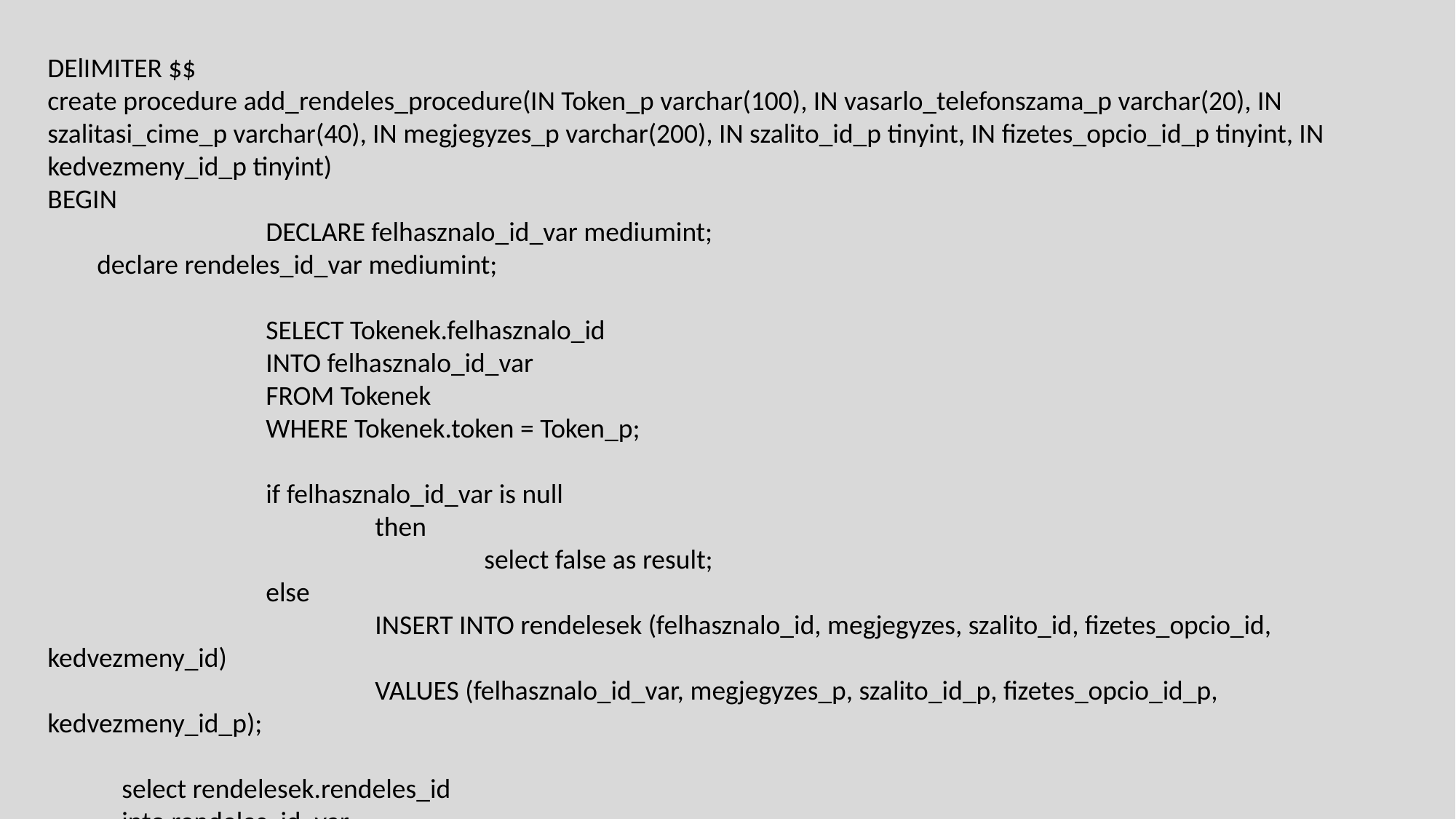

DElIMITER $$
create procedure add_rendeles_procedure(IN Token_p varchar(100), IN vasarlo_telefonszama_p varchar(20), IN szalitasi_cime_p varchar(40), IN megjegyzes_p varchar(200), IN szalito_id_p tinyint, IN fizetes_opcio_id_p tinyint, IN kedvezmeny_id_p tinyint)
BEGIN
		DECLARE felhasznalo_id_var mediumint;
        declare rendeles_id_var mediumint;

		SELECT Tokenek.felhasznalo_id
		INTO felhasznalo_id_var
		FROM Tokenek
		WHERE Tokenek.token = Token_p;

		if felhasznalo_id_var is null
			then
				select false as result;
		else
			INSERT INTO rendelesek (felhasznalo_id, megjegyzes, szalito_id, fizetes_opcio_id, kedvezmeny_id)
			VALUES (felhasznalo_id_var, megjegyzes_p, szalito_id_p, fizetes_opcio_id_p, kedvezmeny_id_p);

            select rendelesek.rendeles_id
            into rendeles_id_var
            from rendelesek order by rendeles_id desc limit 1;

            INSERT INTO rendelt_termekek (rendeles_id, termek_id, darabszam)
			SELECT rendeles_id_var, termekek_id, darabszam
			FROM kosarazot_termekek
			WHERE felhasznalo_id = felhasznalo_id_var;

            UPDATE felhasznalok
			SET felhasznalok.vasarlo_telefonszama = vasarlo_telefonszama_p, felhasznalok.szalitasi_cime = szalitasi_cime_p
			WHERE felhasznalok.felhasznalo_id = felhasznalo_id_var;
        end if;
        select *, true as result from rendelesek where rendelesek.felhasznalo_id = felhasznalo_id_var order by rendeles_id desc limit 1;
END $$
DELIMITER ;